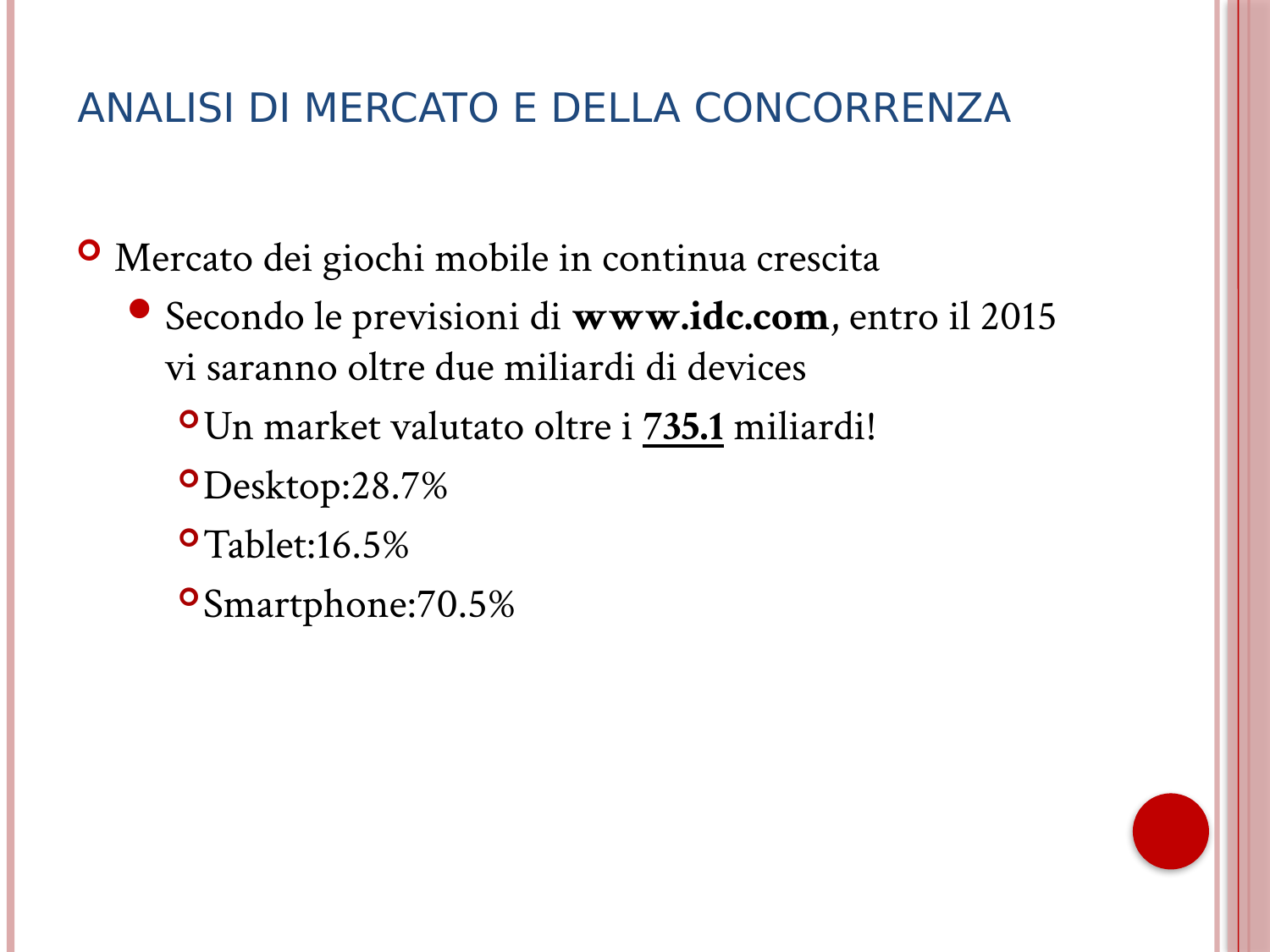

# Analisi di mercato e della concorrenza
Mercato dei giochi mobile in continua crescita
Secondo le previsioni di www.idc.com, entro il 2015 vi saranno oltre due miliardi di devices
Un market valutato oltre i 735.1 miliardi!
Desktop:28.7%
Tablet:16.5%
Smartphone:70.5%